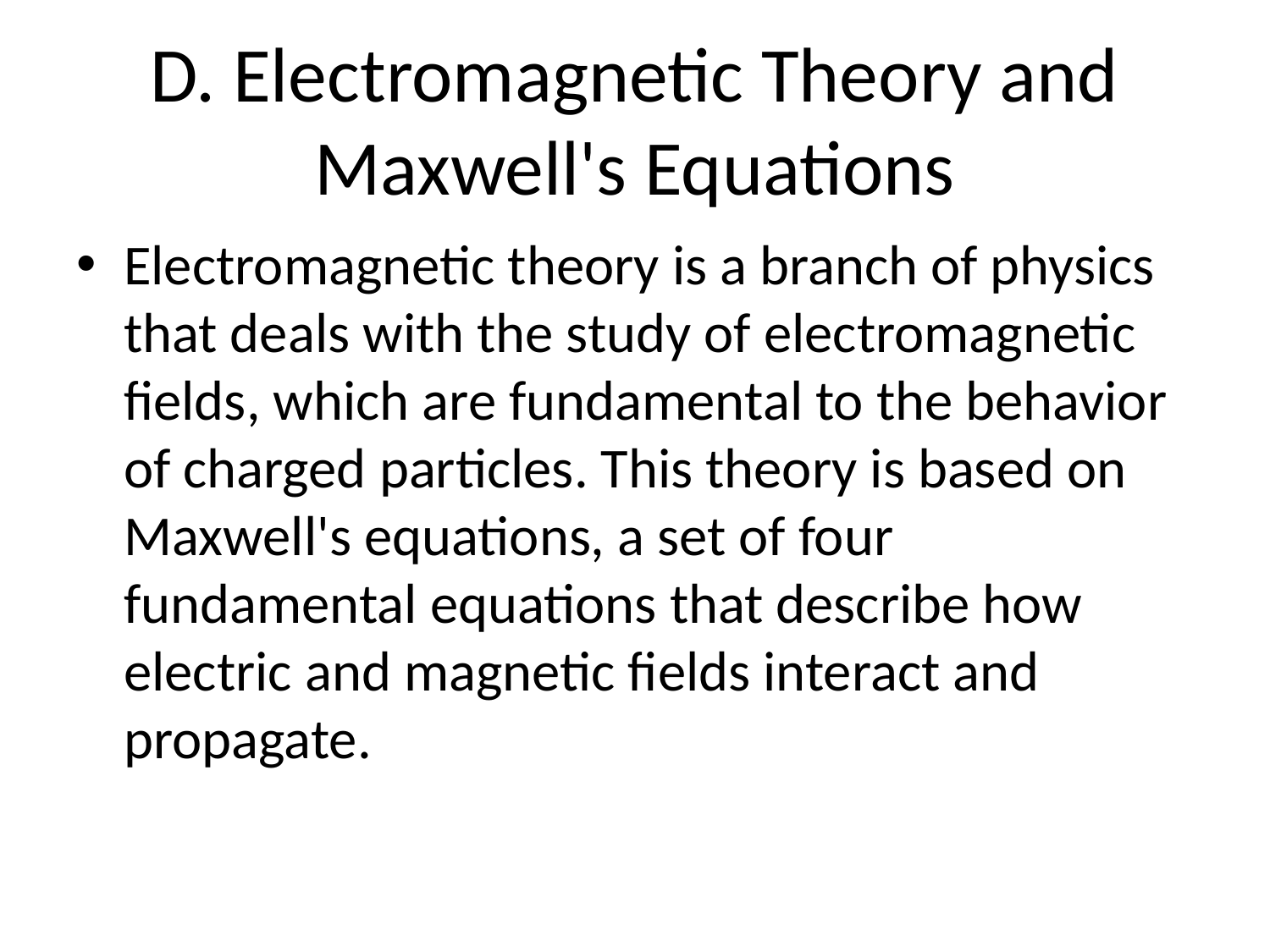

# D. Electromagnetic Theory and Maxwell's Equations
Electromagnetic theory is a branch of physics that deals with the study of electromagnetic fields, which are fundamental to the behavior of charged particles. This theory is based on Maxwell's equations, a set of four fundamental equations that describe how electric and magnetic fields interact and propagate.